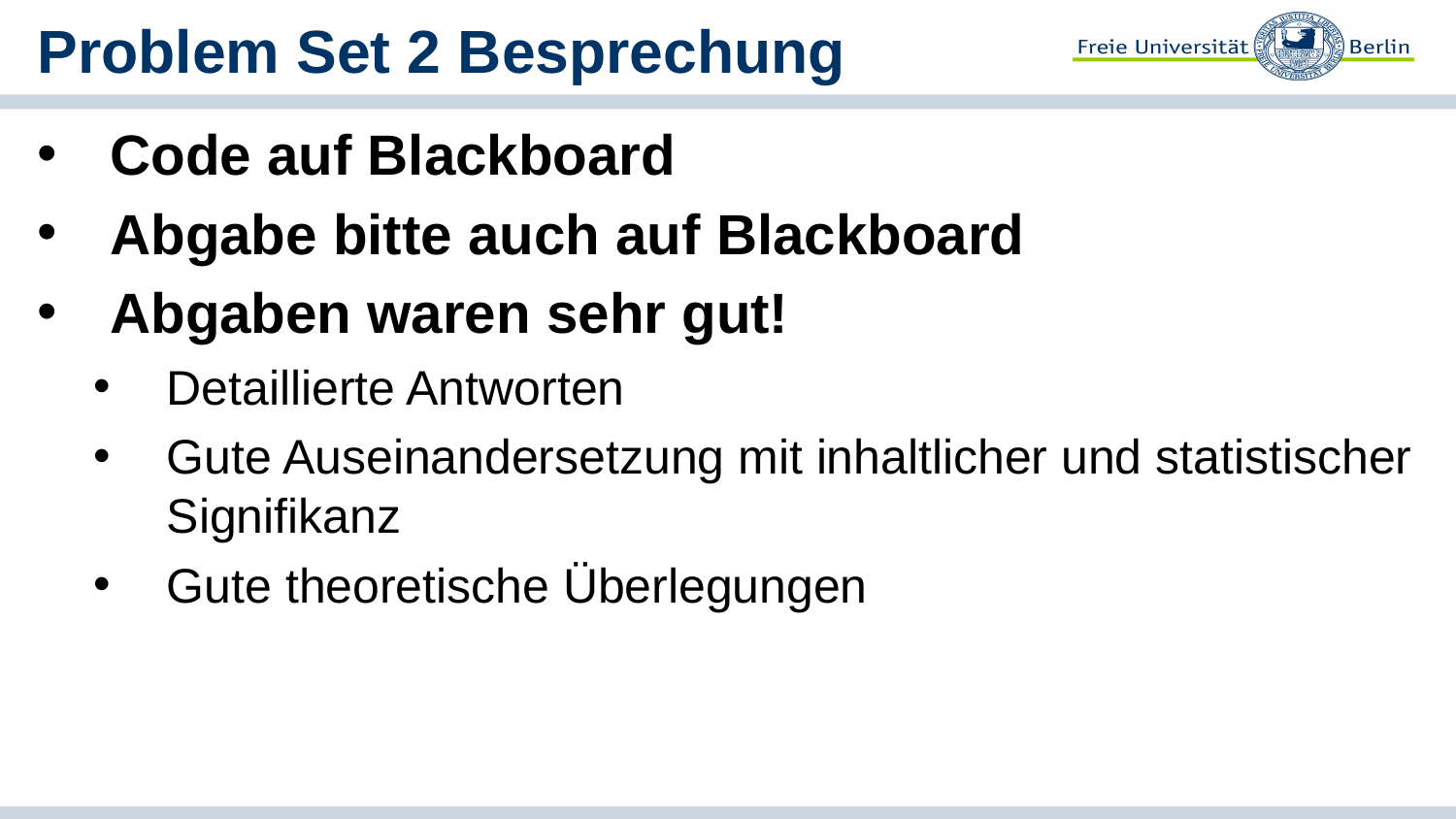

# Problem Set 2 Besprechung
Code auf Blackboard
Abgabe bitte auch auf Blackboard
Abgaben waren sehr gut!
Detaillierte Antworten
Gute Auseinandersetzung mit inhaltlicher und statistischer Signifikanz
Gute theoretische Überlegungen